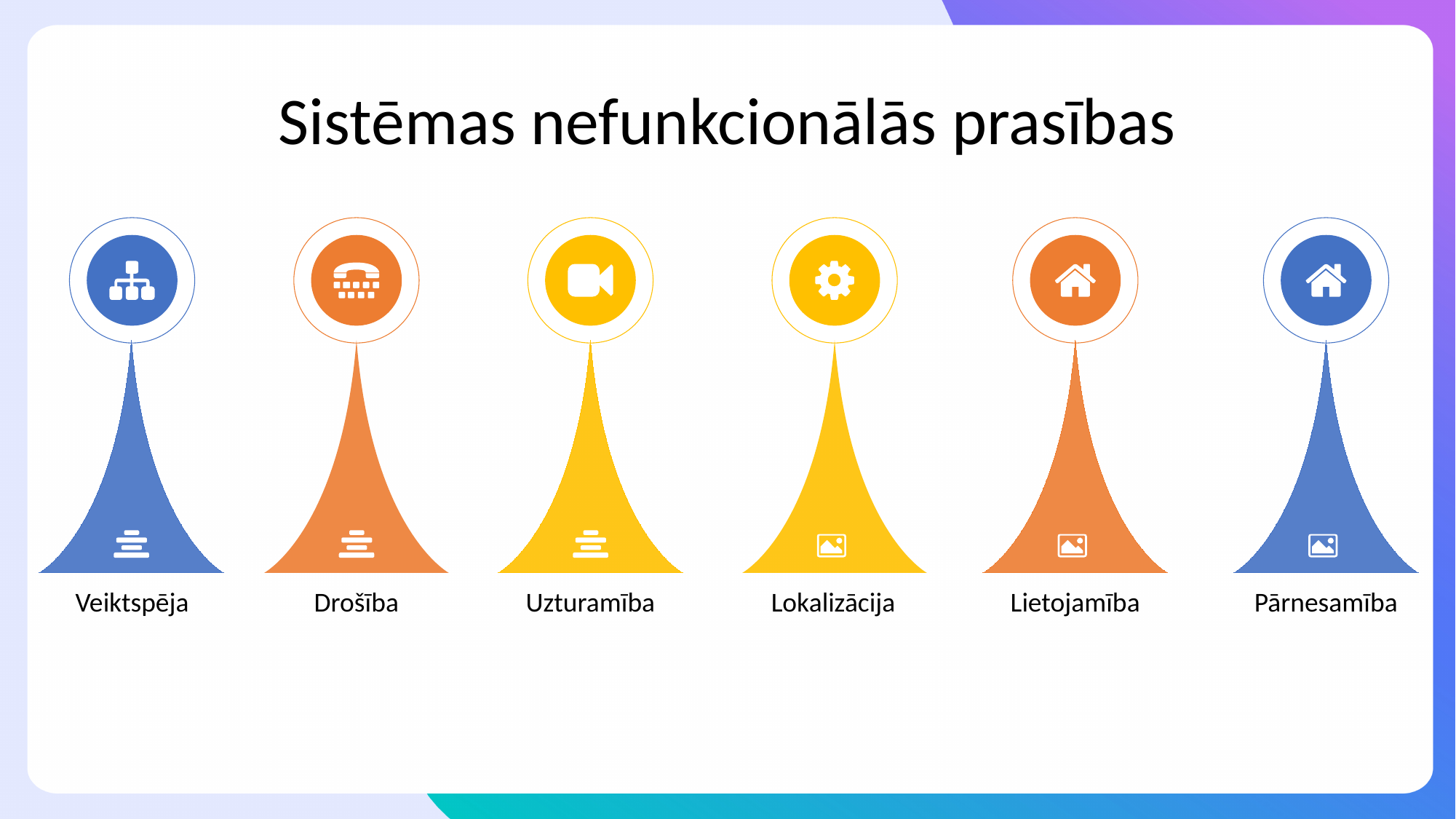

# Sistēmas nefunkcionālās prasības

Veiktspēja
Drošība
Uzturamība
Lokalizācija
Lietojamība
Pārnesamība